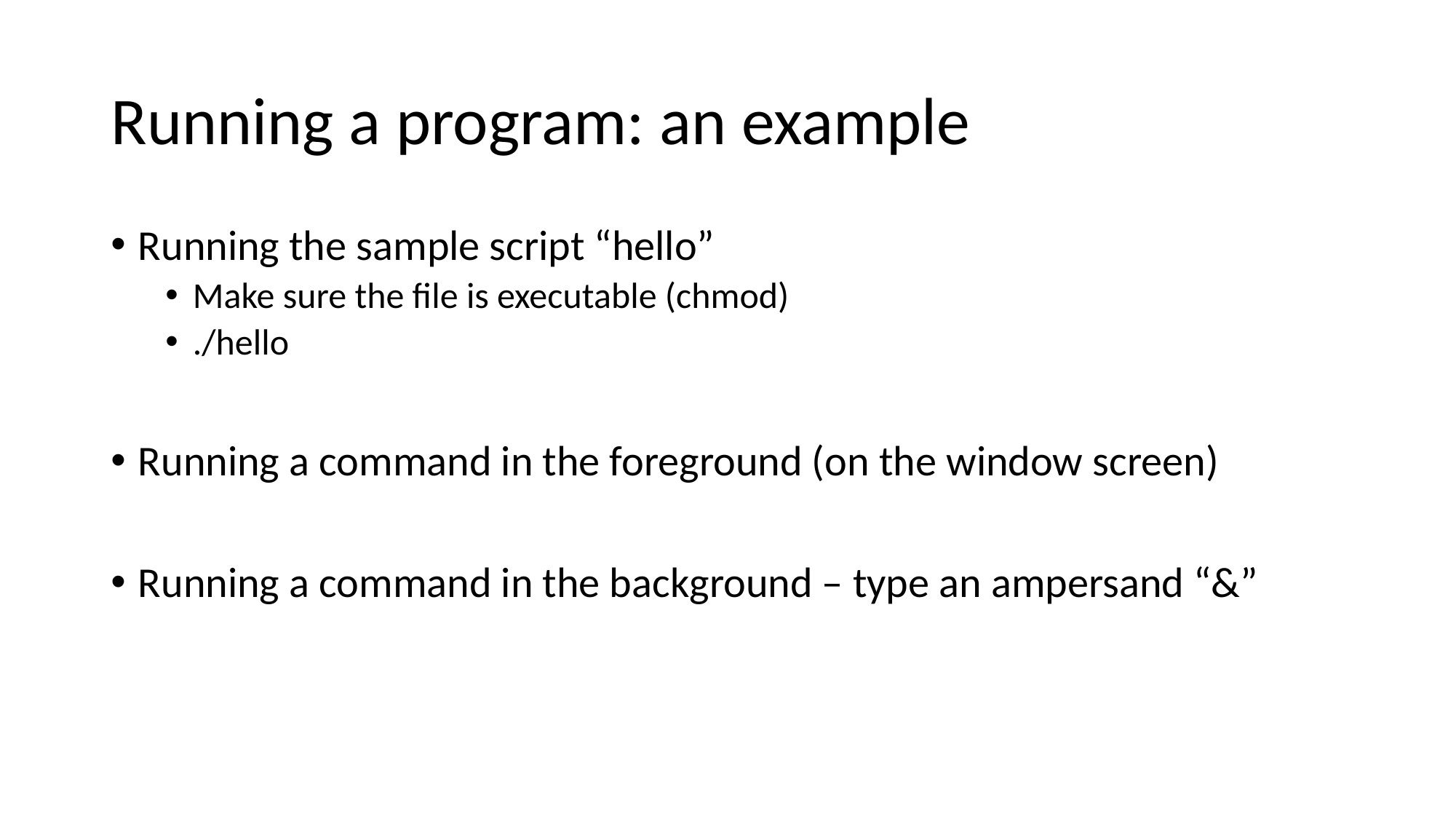

# Running a program: an example
Running the sample script “hello”
Make sure the file is executable (chmod)
./hello

Running a command in the foreground (on the window screen)

Running a command in the background – type an ampersand “&”